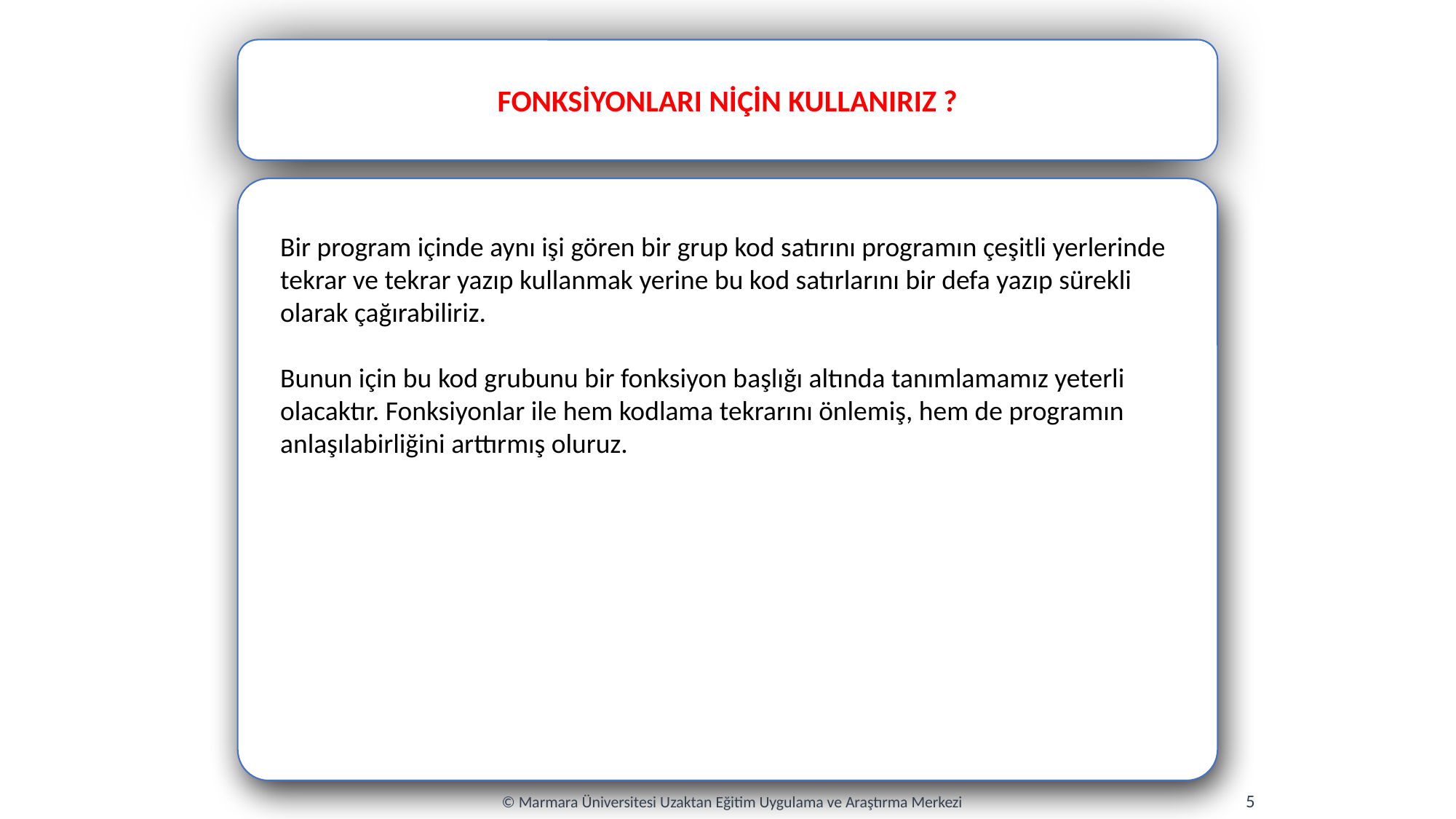

FONKSİYONLARI NİÇİN KULLANIRIZ ?

Bir program içinde aynı işi gören bir grup kod satırını programın çeşitli yerlerinde tekrar ve tekrar yazıp kullanmak yerine bu kod satırlarını bir defa yazıp sürekli olarak çağırabiliriz.
Bunun için bu kod grubunu bir fonksiyon başlığı altında tanımlamamız yeterli olacaktır. Fonksiyonlar ile hem kodlama tekrarını önlemiş, hem de programın anlaşılabirliğini arttırmış oluruz.
5
© Marmara Üniversitesi Uzaktan Eğitim Uygulama ve Araştırma Merkezi